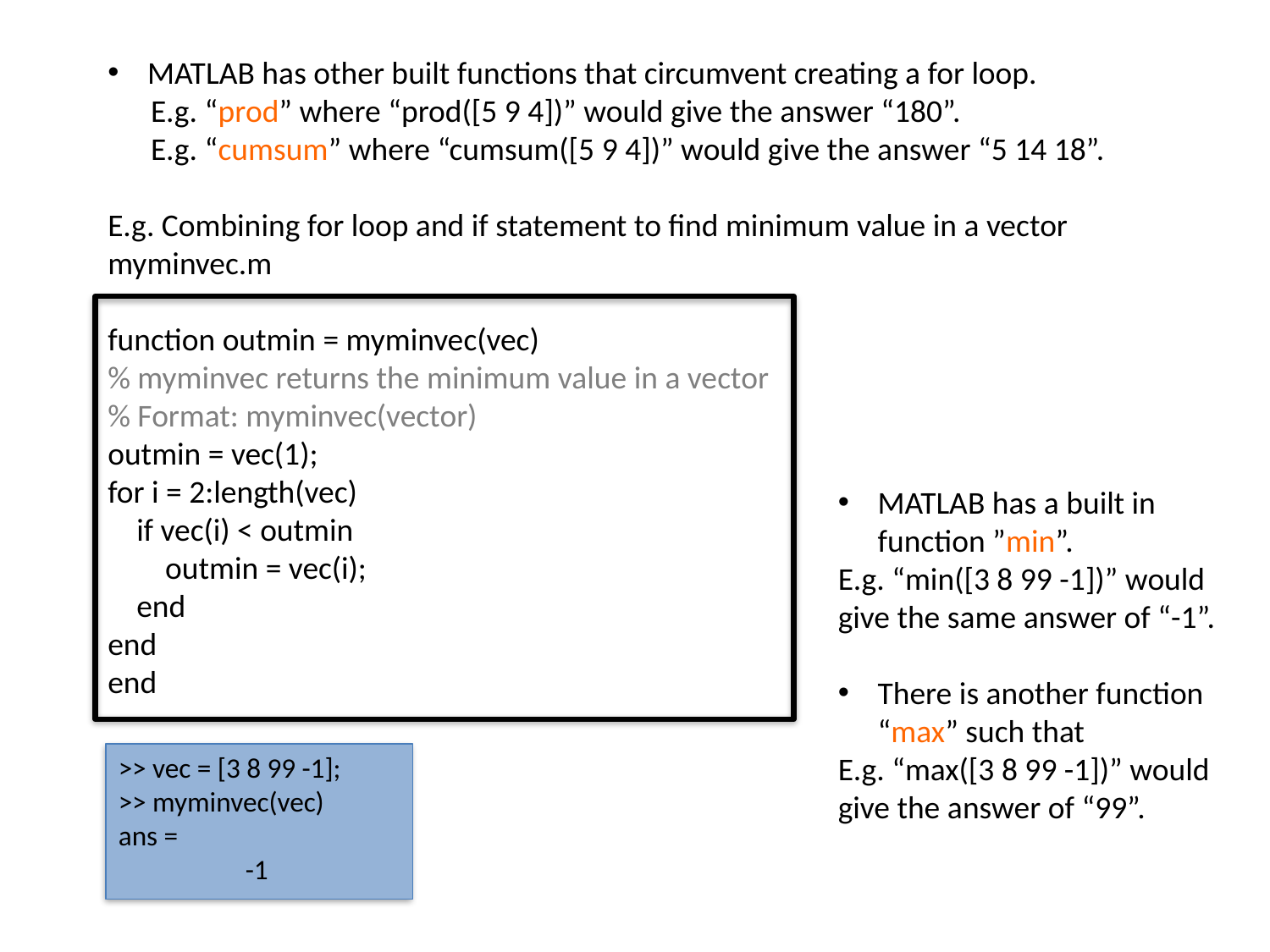

MATLAB has other built functions that circumvent creating a for loop.
      E.g. “prod” where “prod([5 9 4])” would give the answer “180”.
      E.g. “cumsum” where “cumsum([5 9 4])” would give the answer “5 14 18”.

E.g. Combining for loop and if statement to find minimum value in a vector
myminvec.m

function outmin = myminvec(vec)
% myminvec returns the minimum value in a vector
% Format: myminvec(vector)
outmin = vec(1);
for i = 2:length(vec)
    if vec(i) < outmin
        outmin = vec(i);
    end
end
end

MATLAB has a built in function ”min”.
E.g. “min([3 8 99 -1])” would give the same answer of “-1”.

There is another function “max” such that
E.g. “max([3 8 99 -1])” would give the answer of “99”.

>> vec = [3 8 99 -1];
>> myminvec(vec)
ans =
	-1